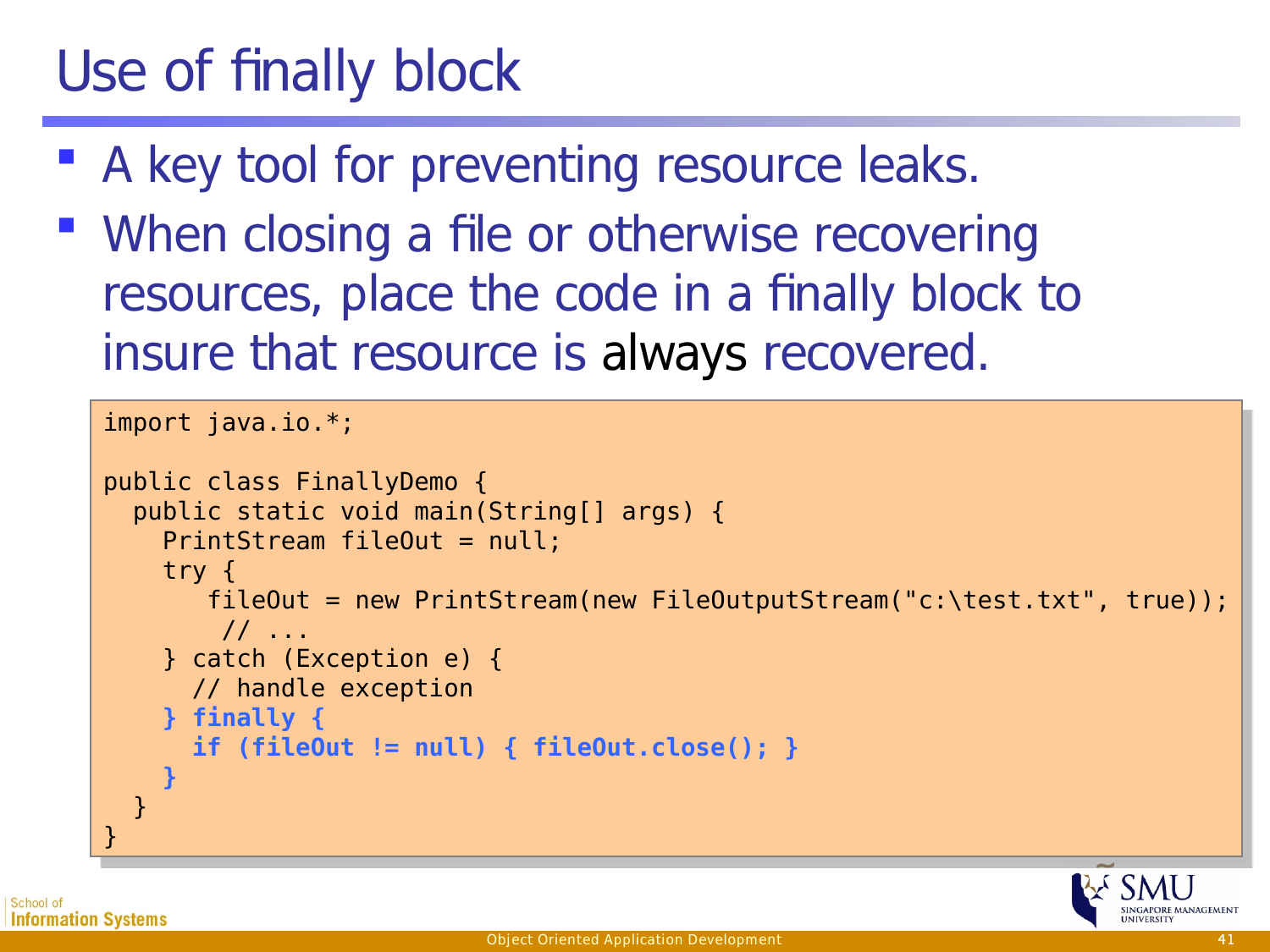

# Use of finally block
A key tool for preventing resource leaks.
When closing a file or otherwise recovering resources, place the code in a finally block to insure that resource is always recovered.
import java.io.*;

public class FinallyDemo {
  public static void main(String[] args) {
    PrintStream fileOut = null;
    try {
       fileOut = new PrintStream(new FileOutputStream("c:\test.txt", true));
        // ...
    } catch (Exception e) {
      // handle exception
    } finally {
      if (fileOut != null) { fileOut.close(); }
    }
  }
}

                        41
Object Oriented Application Development